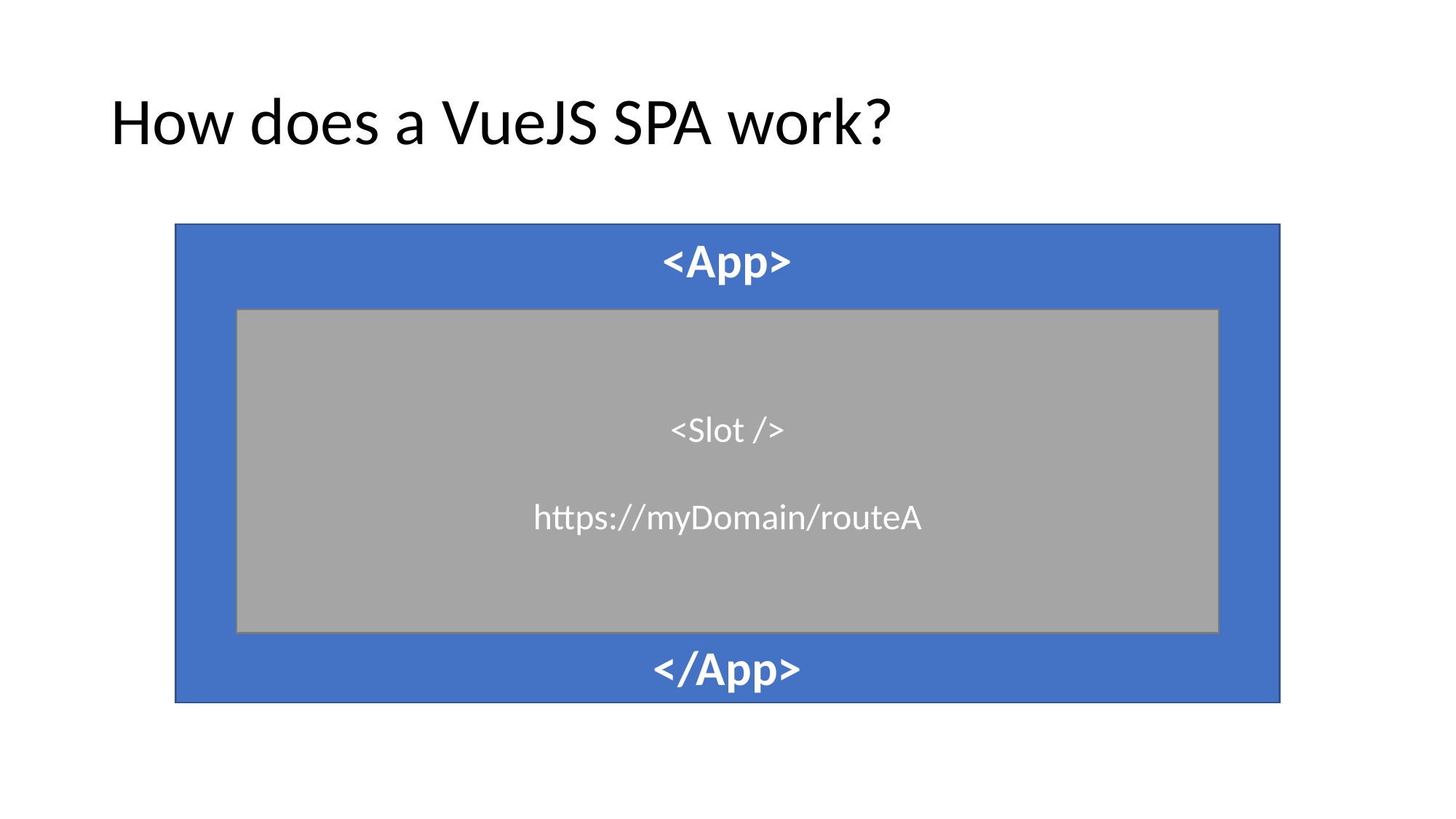

# How does a VueJS SPA work?
<App>

</App>
<Slot />

https://myDomain/routeA
<Slot />

https://myDomain/routeB